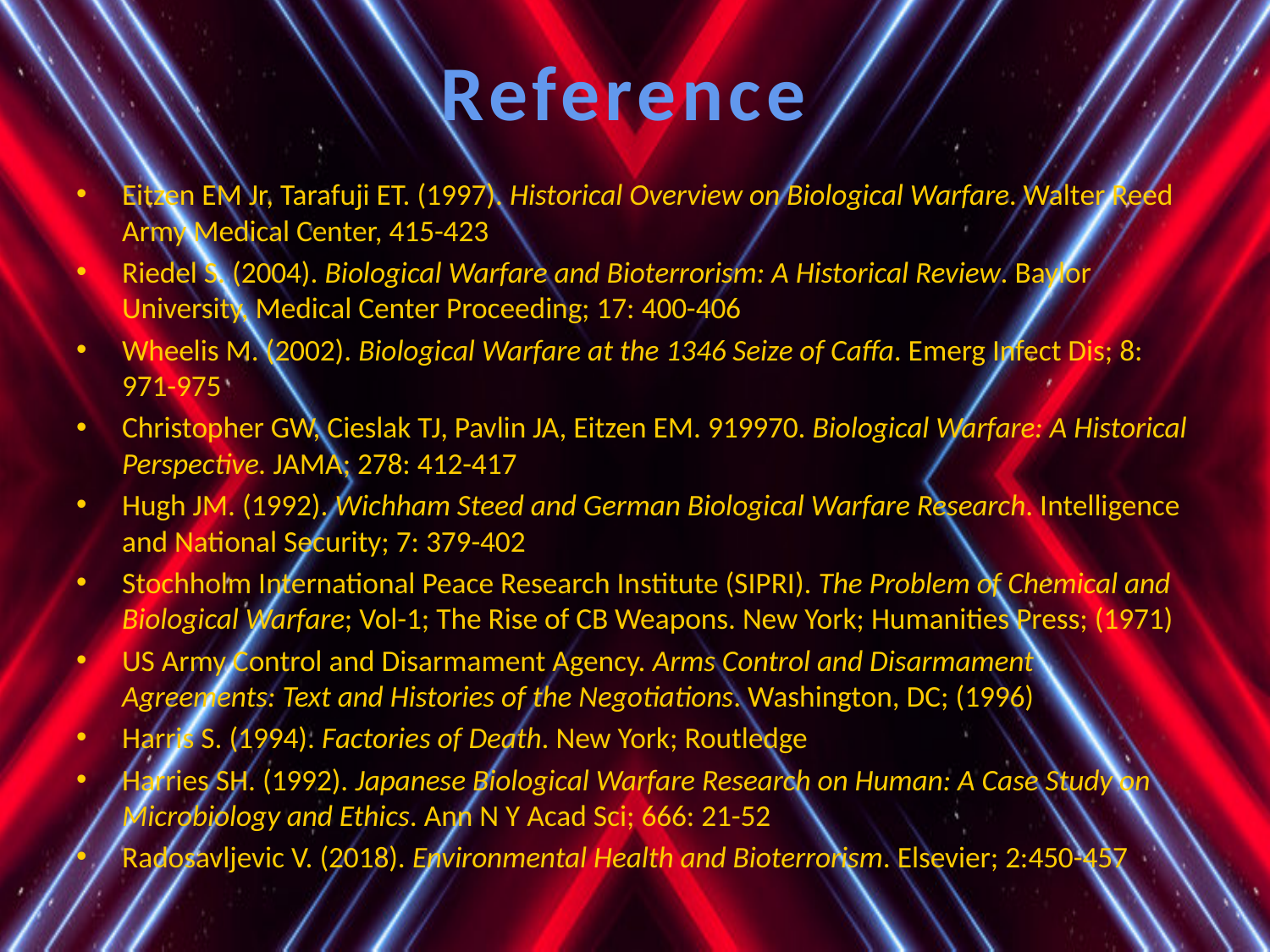

# Reference
Eitzen EM Jr, Tarafuji ET. (1997). Historical Overview on Biological Warfare. Walter Reed Army Medical Center, 415-423
Riedel S. (2004). Biological Warfare and Bioterrorism: A Historical Review. Baylor University, Medical Center Proceeding; 17: 400-406
Wheelis M. (2002). Biological Warfare at the 1346 Seize of Caffa. Emerg Infect Dis; 8: 971-975
Christopher GW, Cieslak TJ, Pavlin JA, Eitzen EM. 919970. Biological Warfare: A Historical Perspective. JAMA; 278: 412-417
Hugh JM. (1992). Wichham Steed and German Biological Warfare Research. Intelligence and National Security; 7: 379-402
Stochholm International Peace Research Institute (SIPRI). The Problem of Chemical and Biological Warfare; Vol-1; The Rise of CB Weapons. New York; Humanities Press; (1971)
US Army Control and Disarmament Agency. Arms Control and Disarmament Agreements: Text and Histories of the Negotiations. Washington, DC; (1996)
Harris S. (1994). Factories of Death. New York; Routledge
Harries SH. (1992). Japanese Biological Warfare Research on Human: A Case Study on Microbiology and Ethics. Ann N Y Acad Sci; 666: 21-52
Radosavljevic V. (2018). Environmental Health and Bioterrorism. Elsevier; 2:450-457